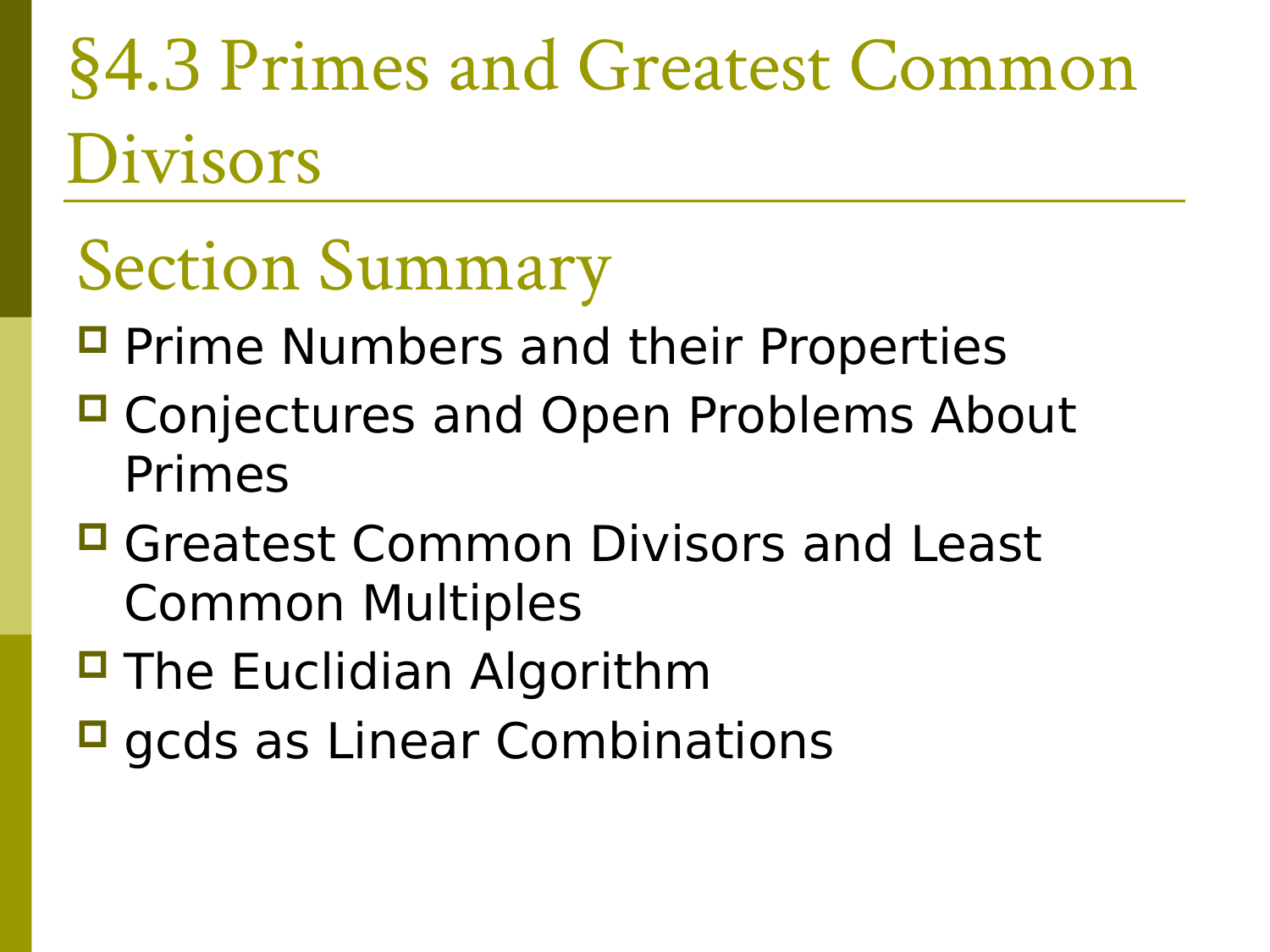

# §4.3 Primes and Greatest Common Divisors
Section Summary
Prime Numbers and their Properties
Conjectures and Open Problems About Primes
Greatest Common Divisors and Least Common Multiples
The Euclidian Algorithm
gcds as Linear Combinations